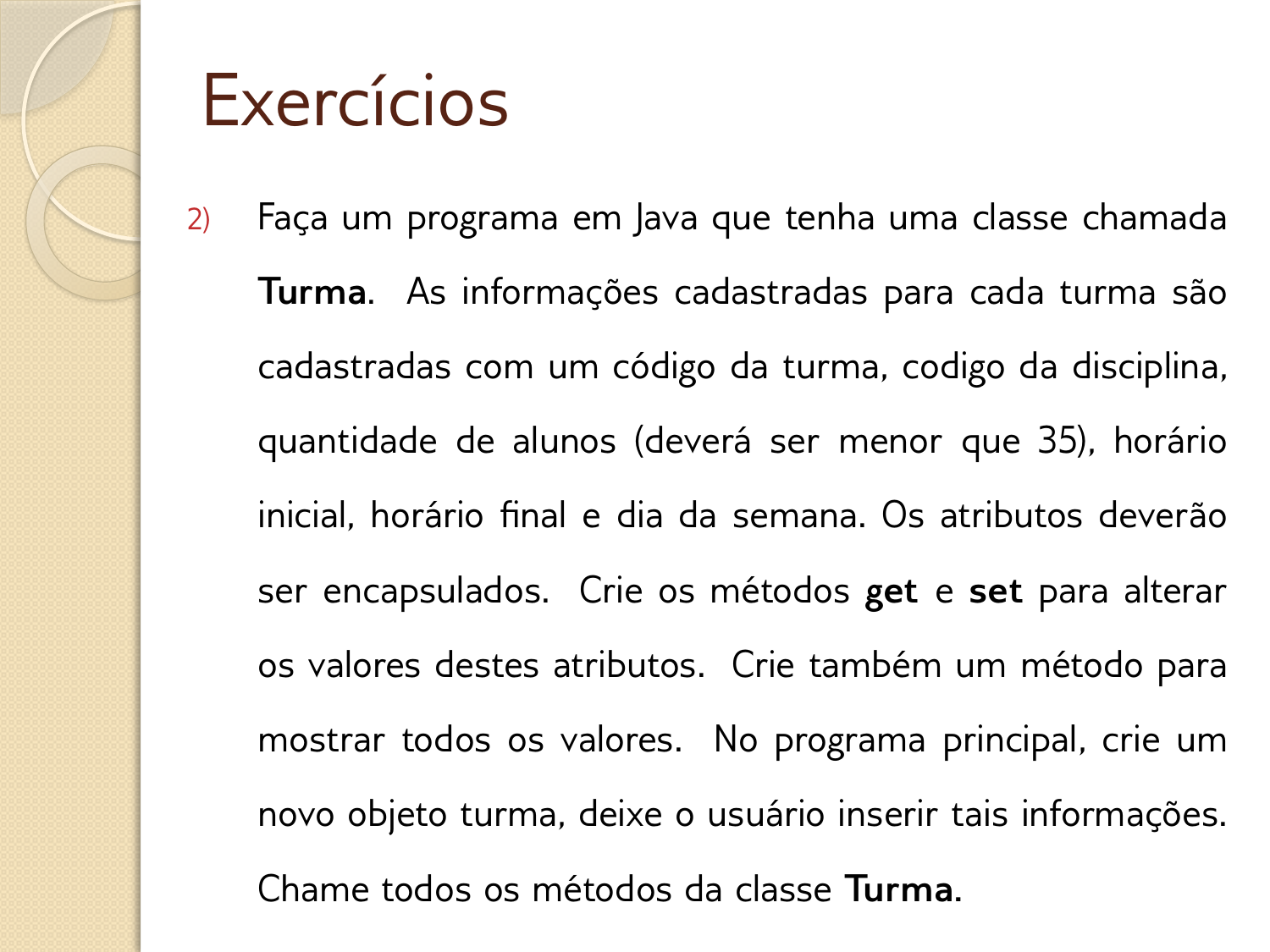

# Exercícios
Faça um programa em Java que tenha uma classe chamada Turma.  As informações cadastradas para cada turma são cadastradas com um código da turma, codigo da disciplina, quantidade de alunos (deverá ser menor que 35), horário inicial, horário final e dia da semana. Os atributos deverão ser encapsulados.  Crie os métodos get e set para alterar os valores destes atributos.  Crie também um método para mostrar todos os valores.  No programa principal, crie um novo objeto turma, deixe o usuário inserir tais informações. Chame todos os métodos da classe Turma.